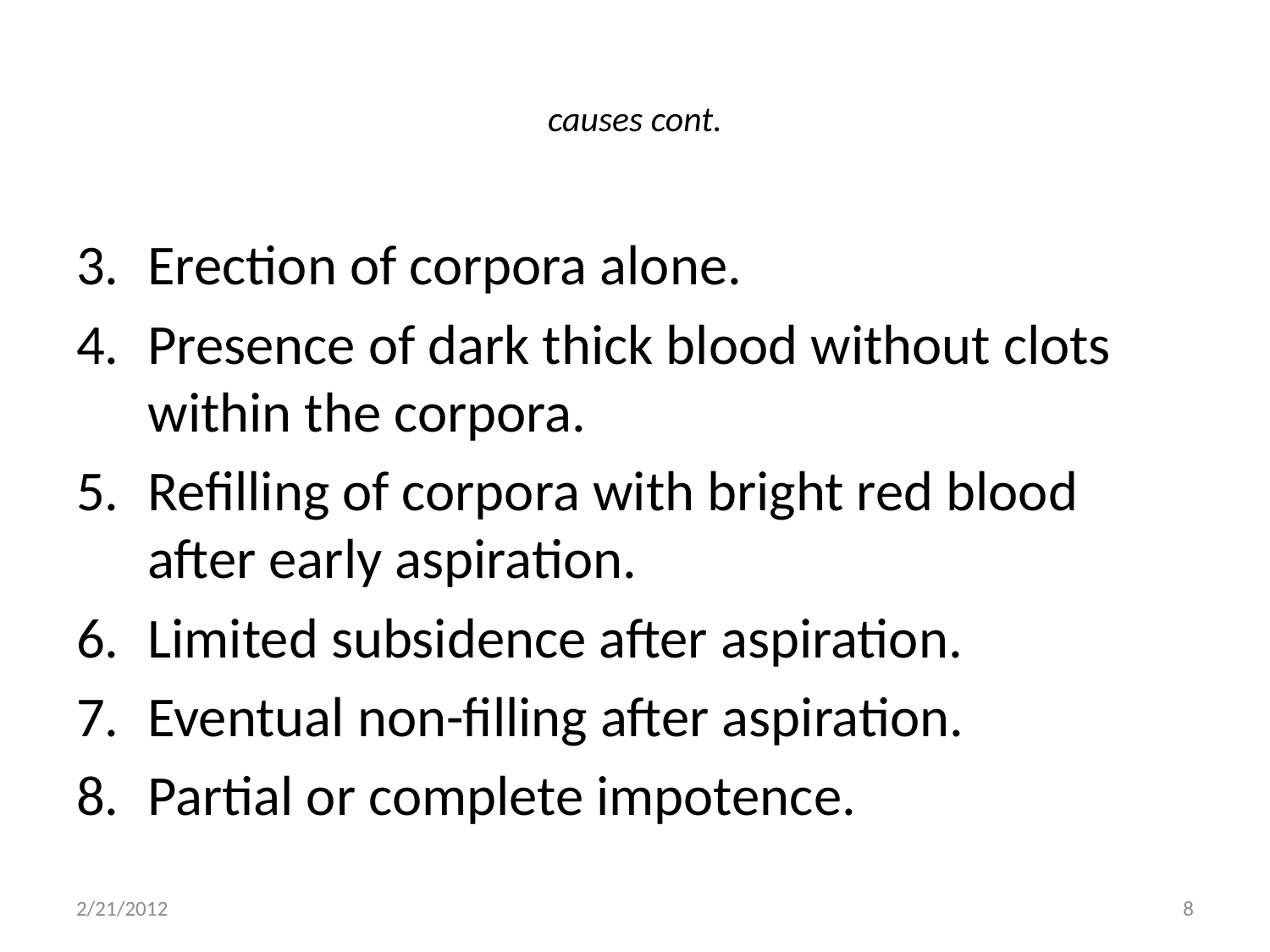

# causes cont.
Erection of corpora alone.
Presence of dark thick blood without clots within the corpora.
Refilling of corpora with bright red blood after early aspiration.
Limited subsidence after aspiration.
Eventual non-filling after aspiration.
Partial or complete impotence.
2/21/2012
8